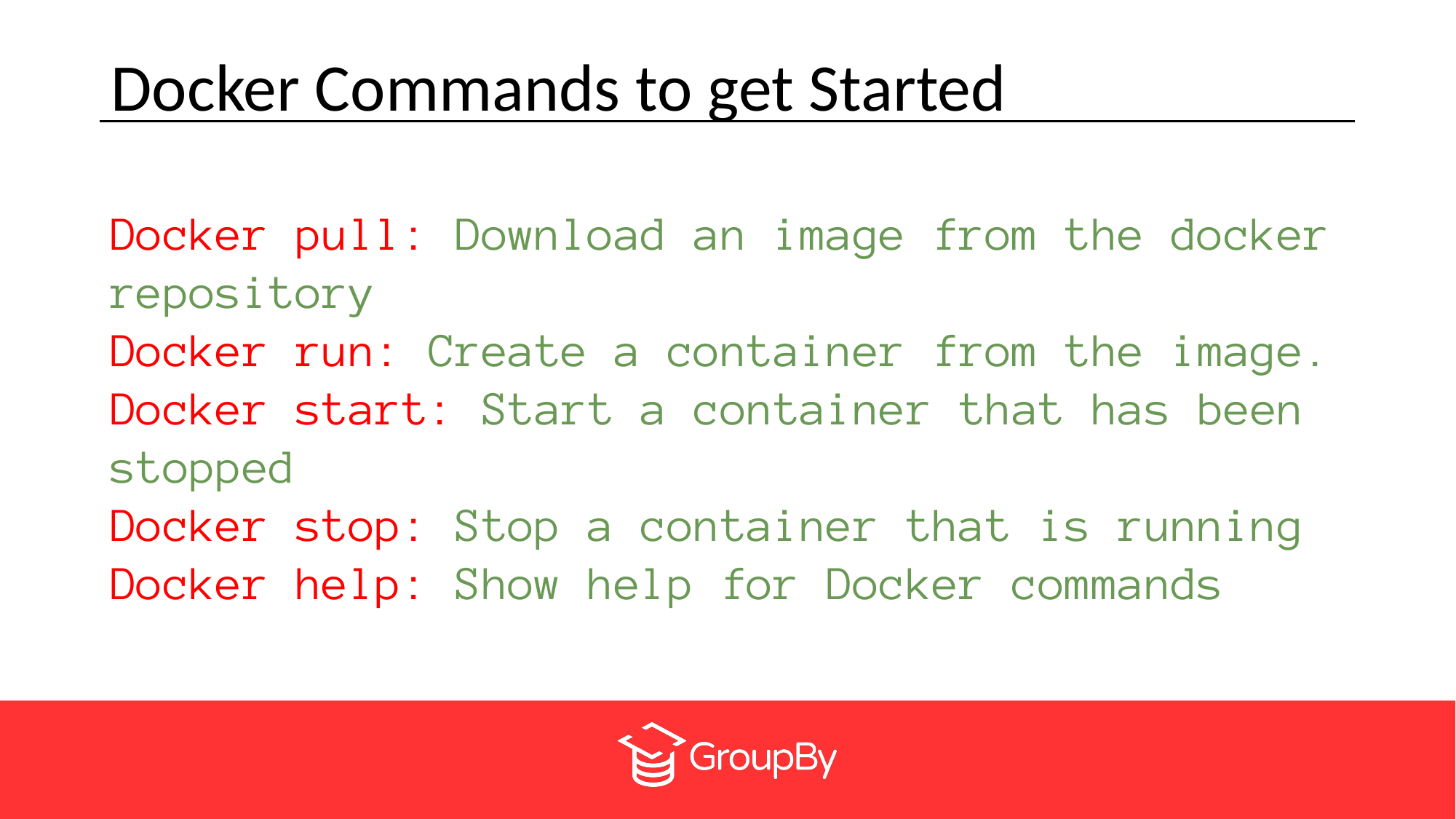

# Docker Commands to get Started
Docker pull: Download an image from the docker repository
Docker run: Create a container from the image.
Docker start: Start a container that has been stopped
Docker stop: Stop a container that is running
Docker help: Show help for Docker commands